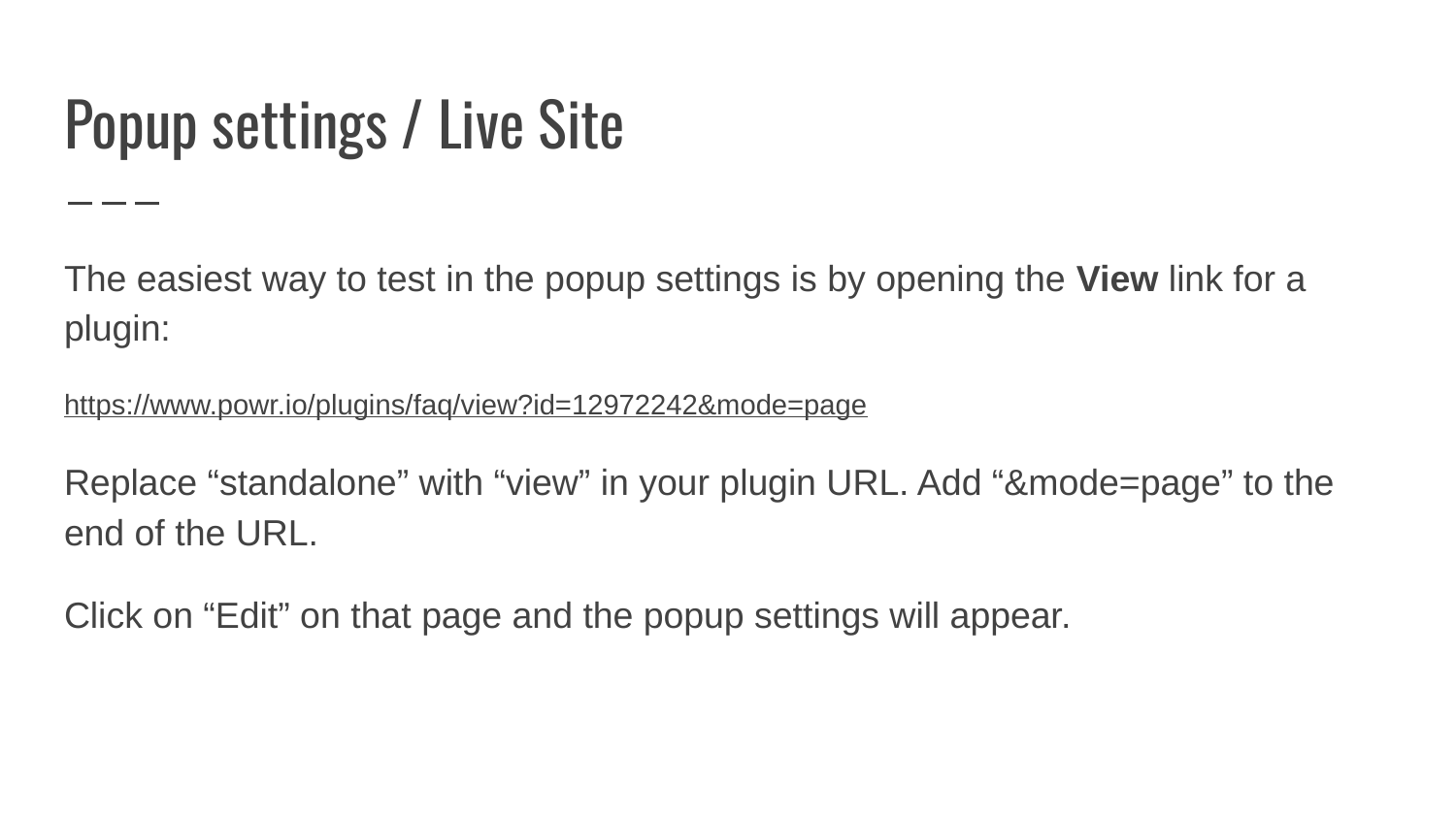

# Popup settings / Live Site
The easiest way to test in the popup settings is by opening the View link for a plugin:
https://www.powr.io/plugins/faq/view?id=12972242&mode=page
Replace “standalone” with “view” in your plugin URL. Add “&mode=page” to the end of the URL.
Click on “Edit” on that page and the popup settings will appear.